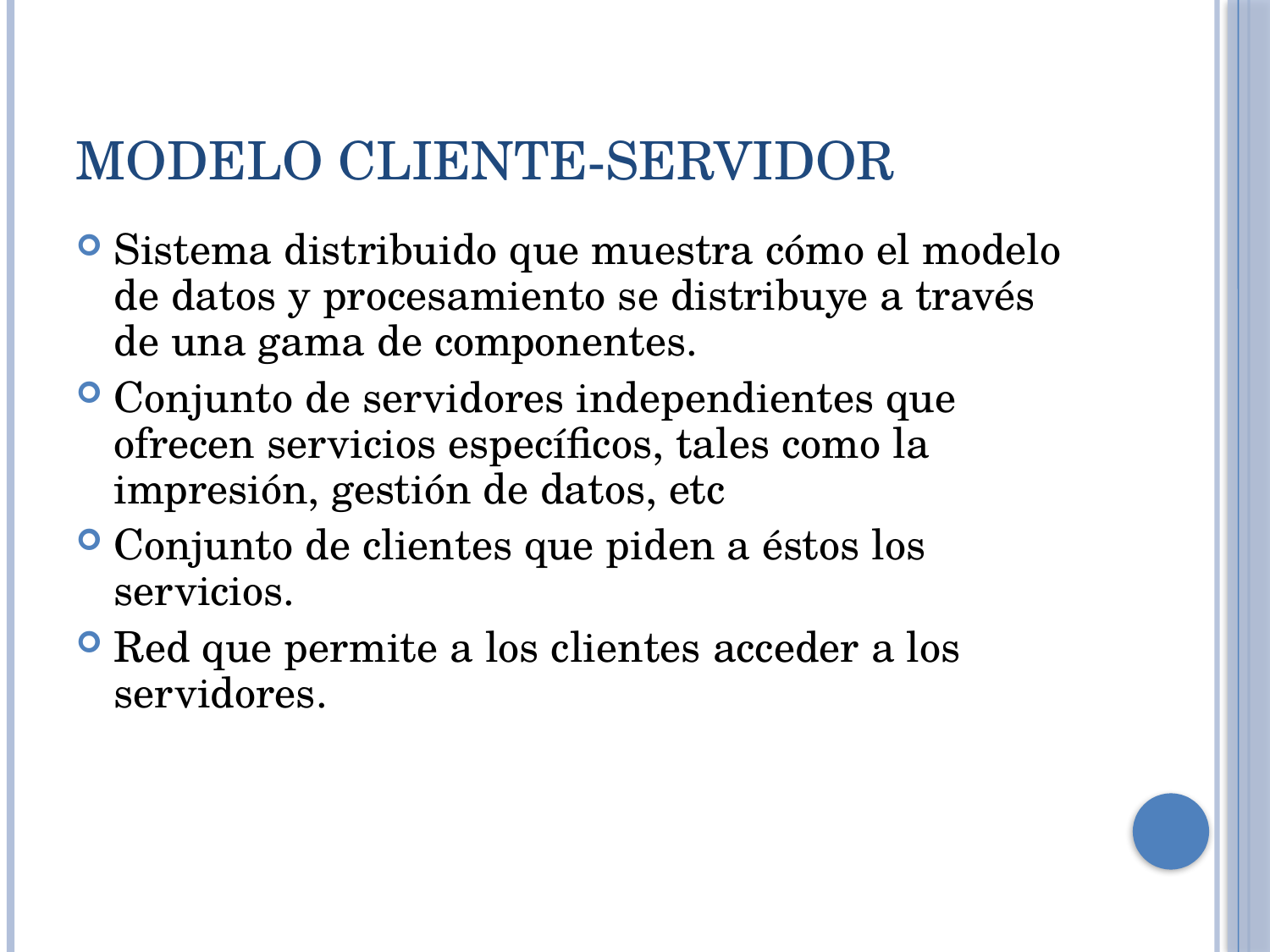

# Modelo cliente-servidor
Sistema distribuido que muestra cómo el modelo de datos y procesamiento se distribuye a través de una gama de componentes.
Conjunto de servidores independientes que ofrecen servicios específicos, tales como la impresión, gestión de datos, etc
Conjunto de clientes que piden a éstos los servicios.
Red que permite a los clientes acceder a los servidores.